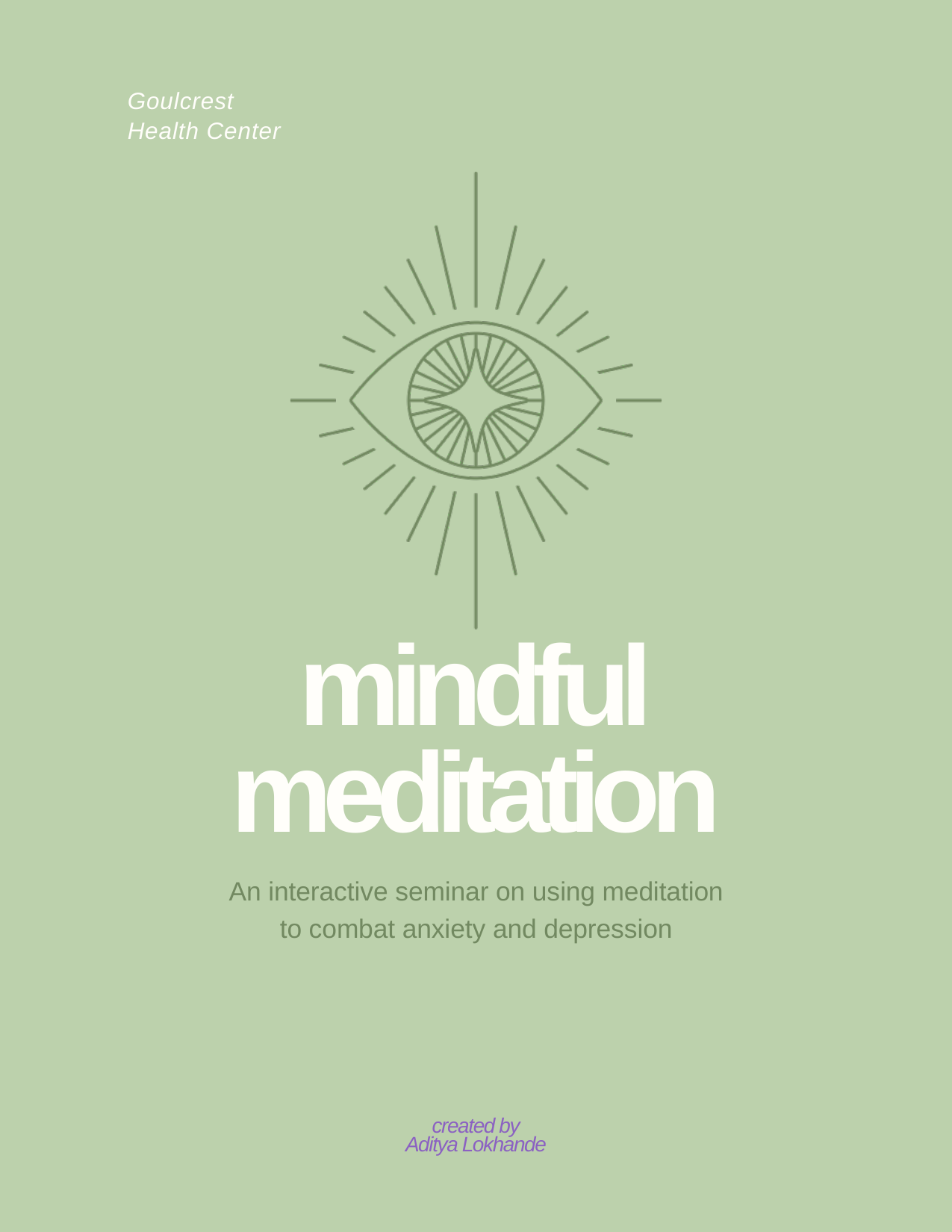

Goulcrest
Health Center

mindful
meditation
An interactive seminar on using meditation to combat anxiety and depression
created by
Aditya Lokhande